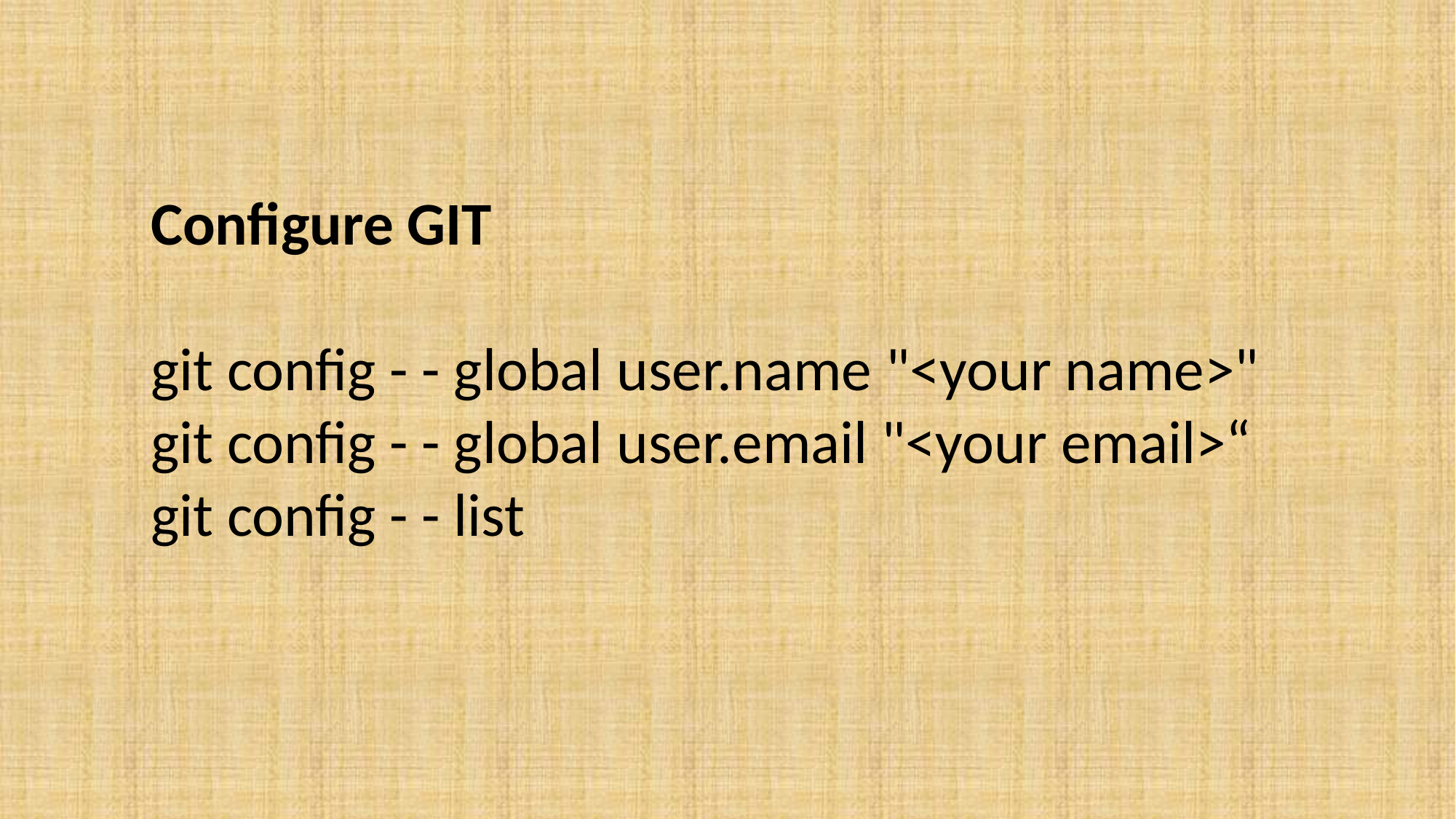

Configure GIT

git config - - global user.name "<your name>"
git config - - global user.email "<your email>“
git config - - list